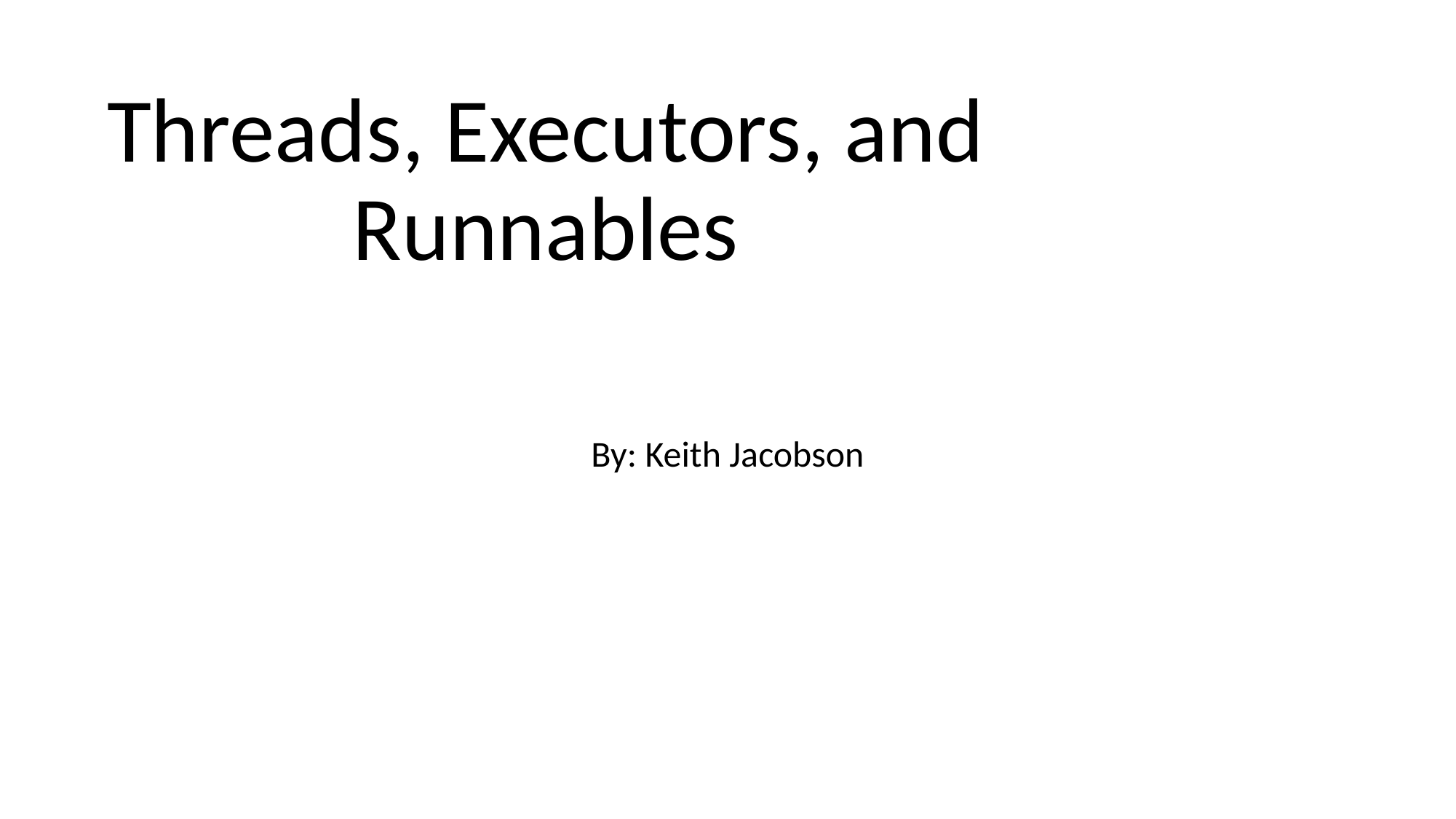

# Threads, Executors, and Runnables
By: Keith Jacobson